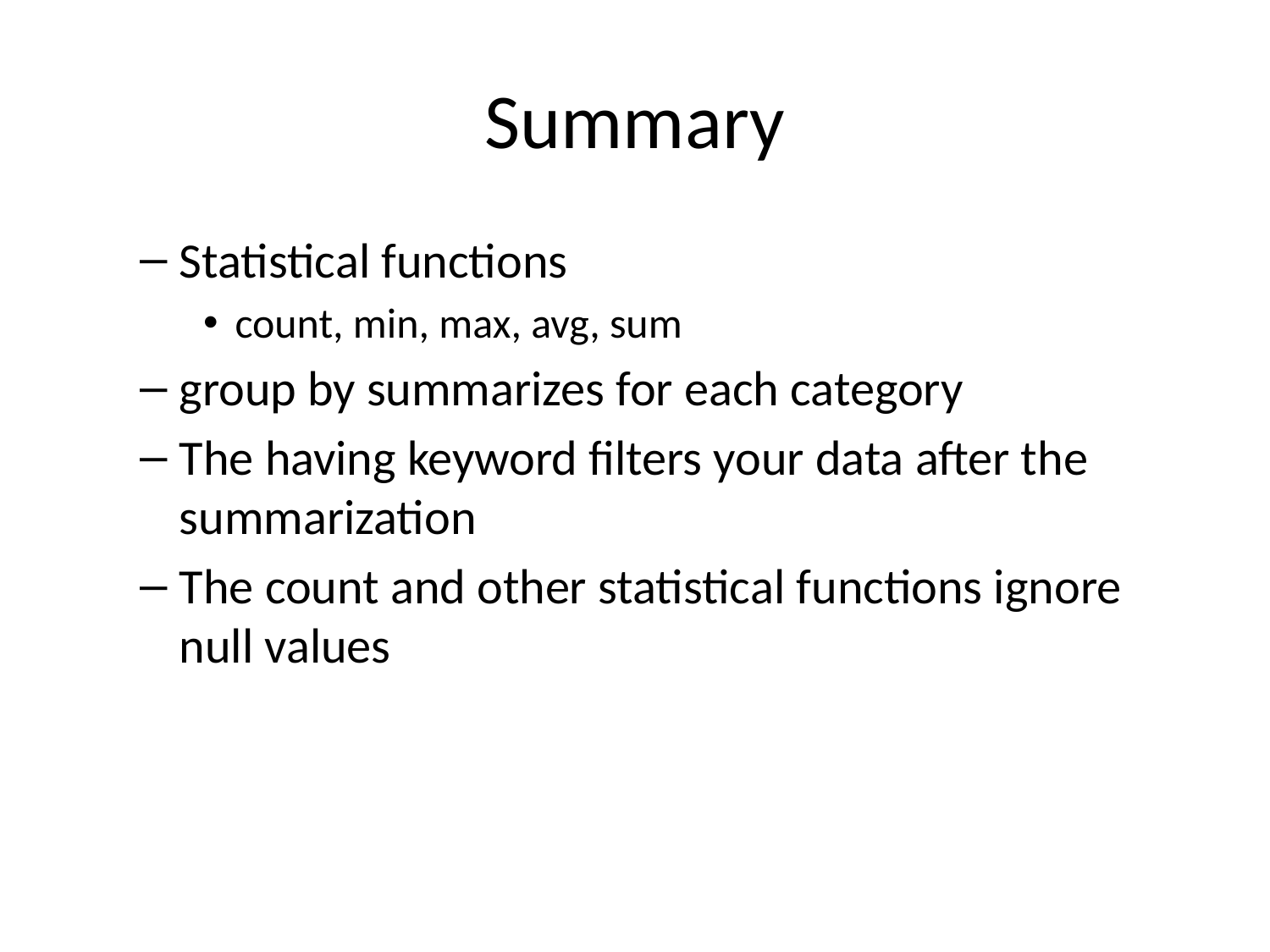

# Summary
Statistical functions
count, min, max, avg, sum
group by summarizes for each category
The having keyword filters your data after the summarization
The count and other statistical functions ignore null values